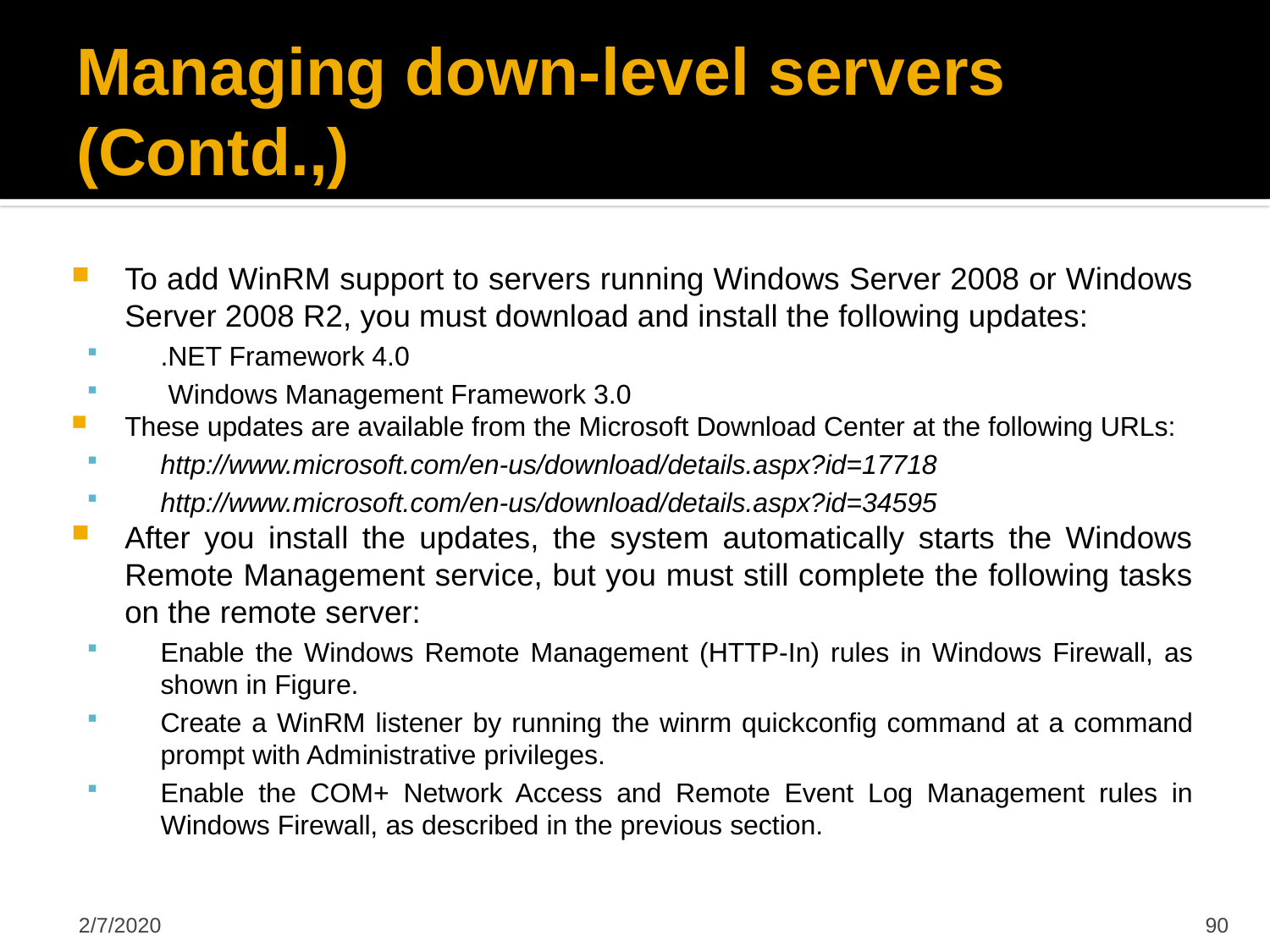

# Managing down-level servers (Contd.,)
To add WinRM support to servers running Windows Server 2008 or Windows Server 2008 R2, you must download and install the following updates:
.NET Framework 4.0
 Windows Management Framework 3.0
These updates are available from the Microsoft Download Center at the following URLs:
http://www.microsoft.com/en-us/download/details.aspx?id=17718
http://www.microsoft.com/en-us/download/details.aspx?id=34595
After you install the updates, the system automatically starts the Windows Remote Management service, but you must still complete the following tasks on the remote server:
Enable the Windows Remote Management (HTTP-In) rules in Windows Firewall, as shown in Figure.
Create a WinRM listener by running the winrm quickconfig command at a command prompt with Administrative privileges.
Enable the COM+ Network Access and Remote Event Log Management rules in Windows Firewall, as described in the previous section.
2/7/2020
90